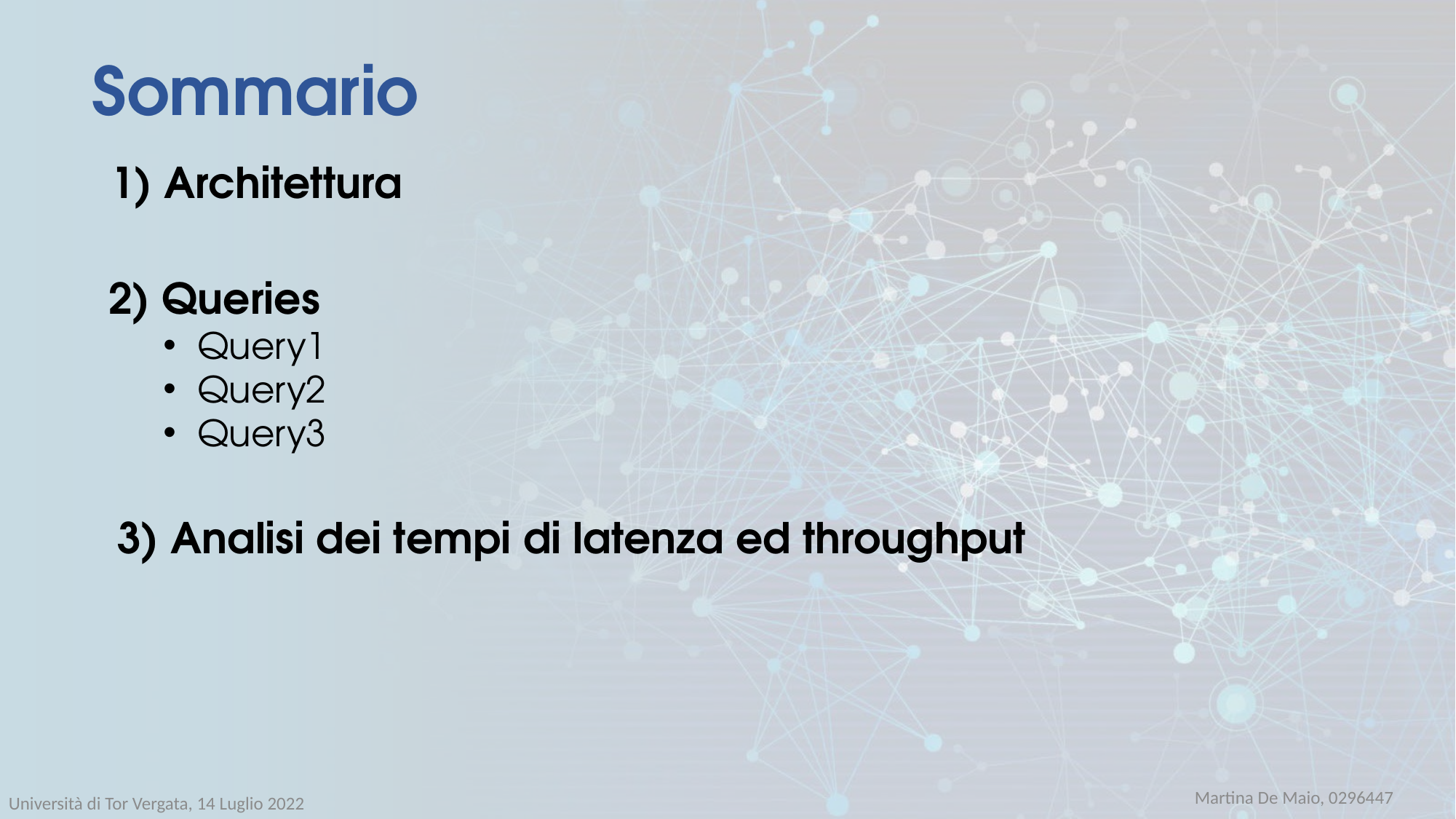

# Sommario
1) Architettura

2) Queries
Query1
Query2
Query3
3) Analisi dei tempi di latenza ed throughput
Martina De Maio, 0296447
Università di Tor Vergata, 14 Luglio 2022